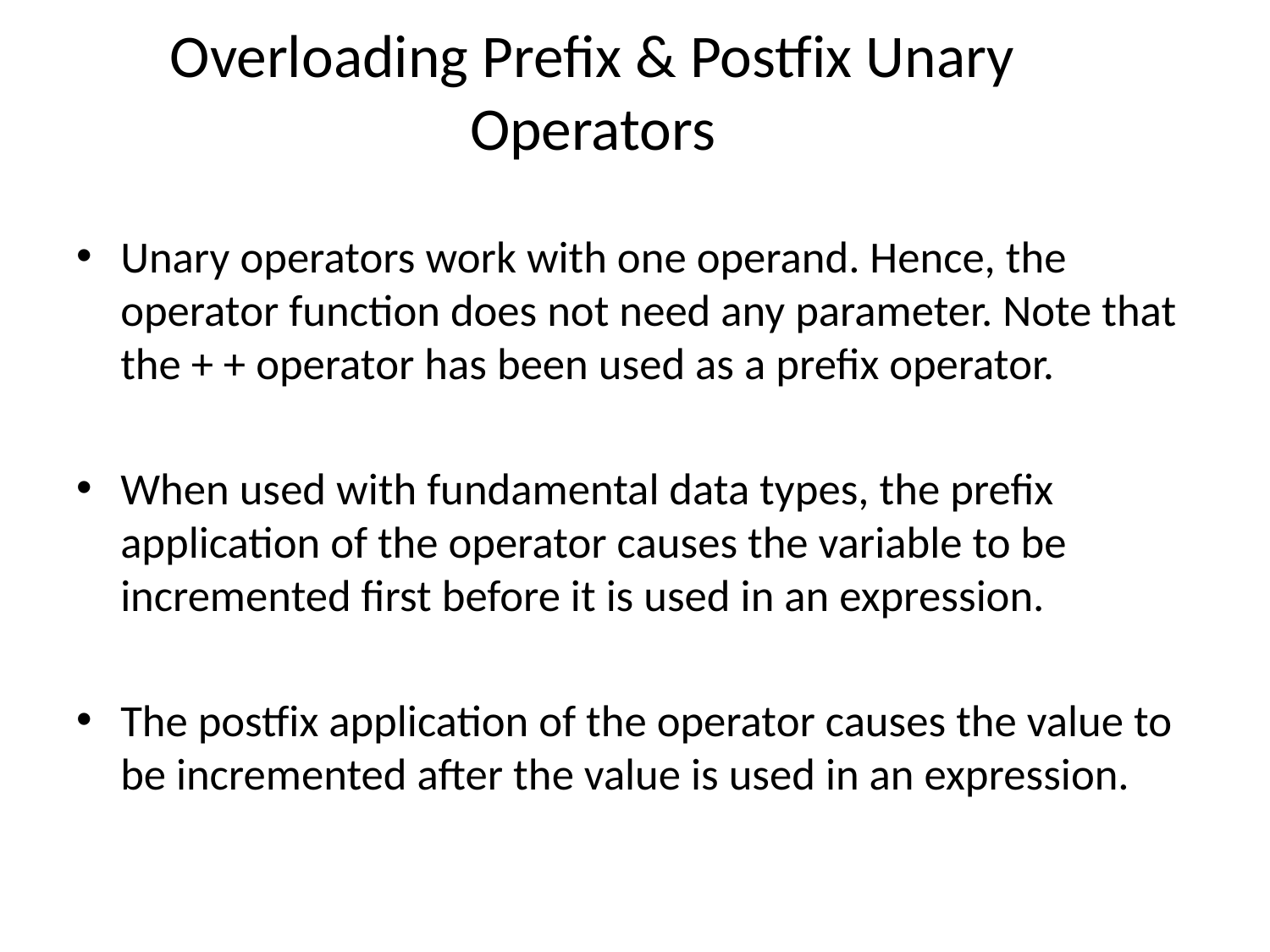

# Overloading Prefix & Postfix Unary Operators
Unary operators work with one operand. Hence, the operator function does not need any parameter. Note that the + + operator has been used as a prefix operator.

When used with fundamental data types, the prefix application of the operator causes the variable to be incremented first before it is used in an expression.

The postfix application of the operator causes the value to be incremented after the value is used in an expression.